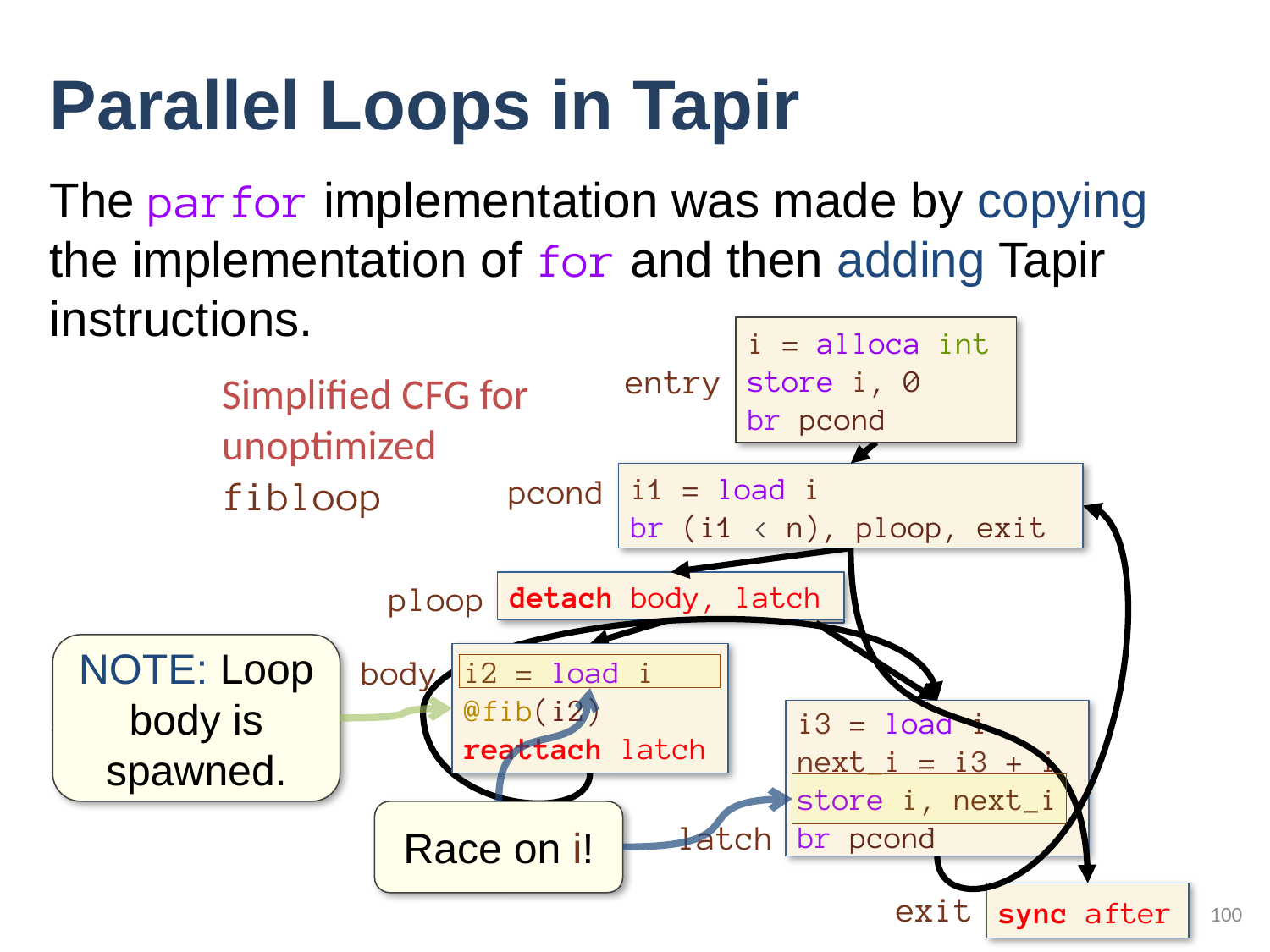

# Parallel Loops in Tapir
The parfor implementation was made by copying the implementation of for and then adding Tapir instructions.

i = alloca int
store i, 0
br pcond
entry
Simplified CFG for unoptimized fibloop
pcond
i1 = load i
br (i1 < n), ploop, exit
ploop
detach body, latch

Note: Loop body is spawned.
body
i2 = load i
@fib(i2)
reattach latch

i3 = load i
next_i = i3 + i
store i, next_i
br pcond

Race on i!
latch
exit
sync after
100